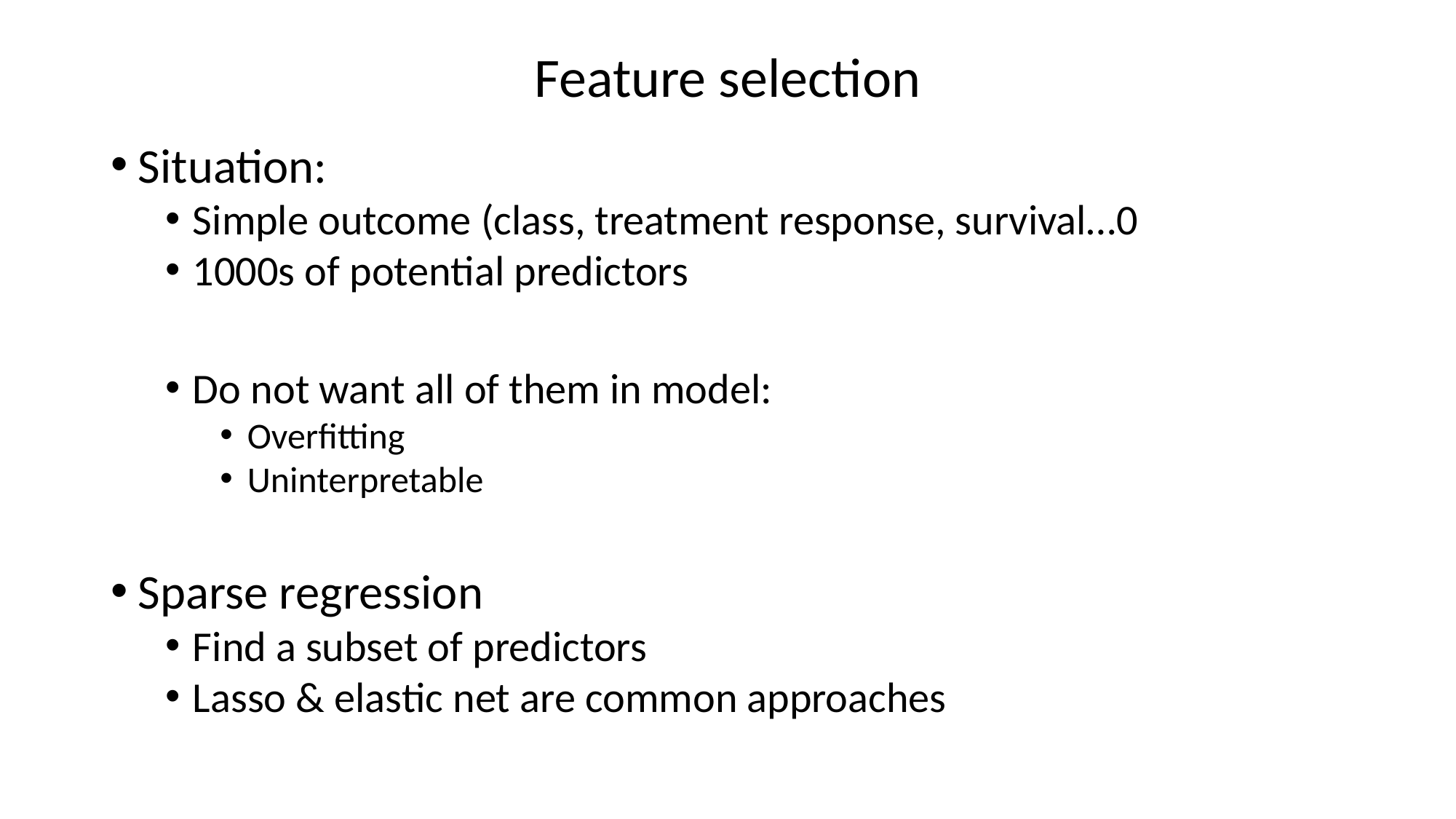

# Feature selection
Situation:
Simple outcome (class, treatment response, survival…0
1000s of potential predictors

Do not want all of them in model:
Overfitting
Uninterpretable

Sparse regression
Find a subset of predictors
Lasso & elastic net are common approaches